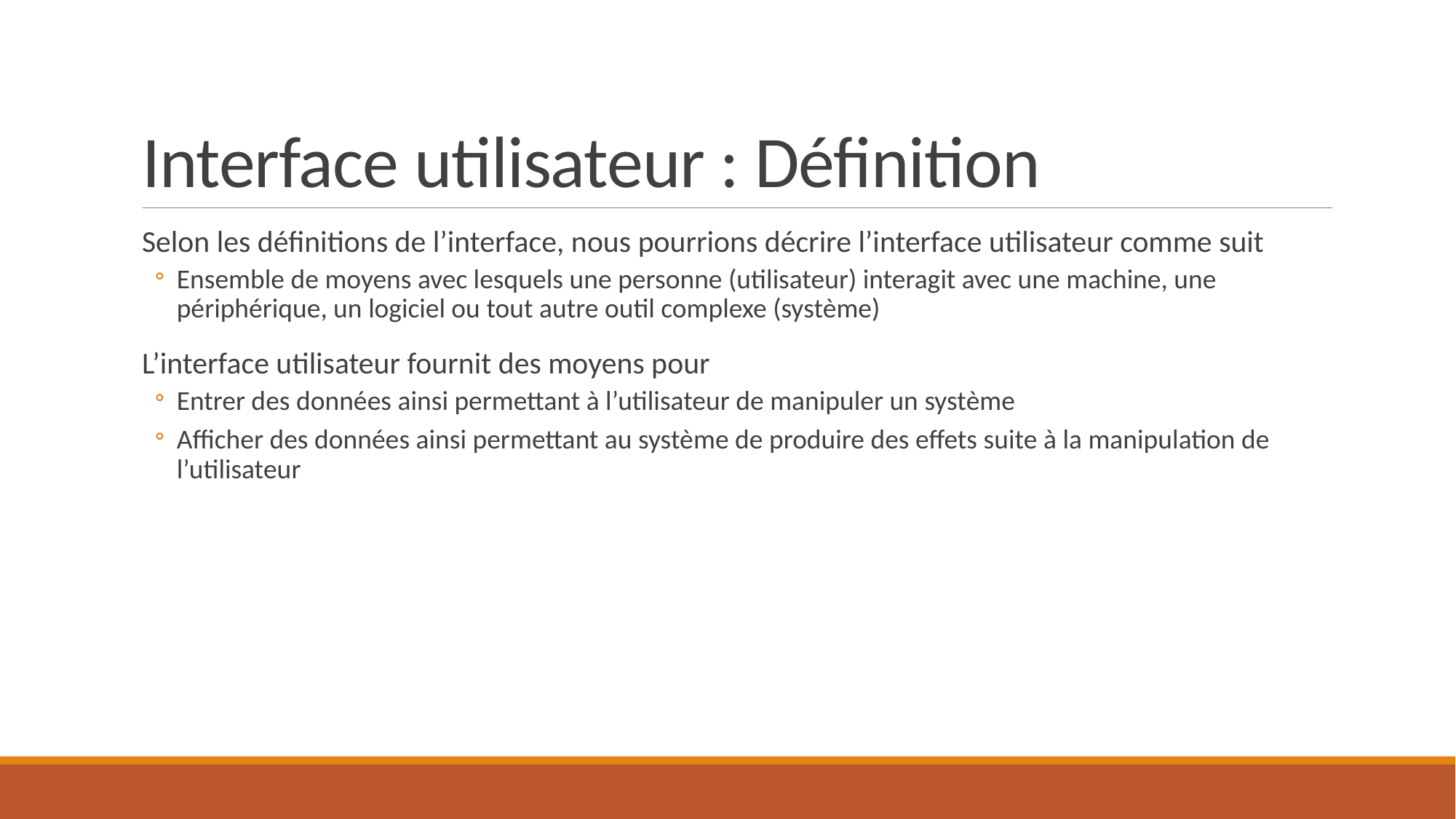

# Interface utilisateur : Définition
Selon les définitions de l’interface, nous pourrions décrire l’interface utilisateur comme suit
Ensemble de moyens avec lesquels une personne (utilisateur) interagit avec une machine, une périphérique, un logiciel ou tout autre outil complexe (système)
L’interface utilisateur fournit des moyens pour
Entrer des données ainsi permettant à l’utilisateur de manipuler un système
Afficher des données ainsi permettant au système de produire des effets suite à la manipulation de l’utilisateur